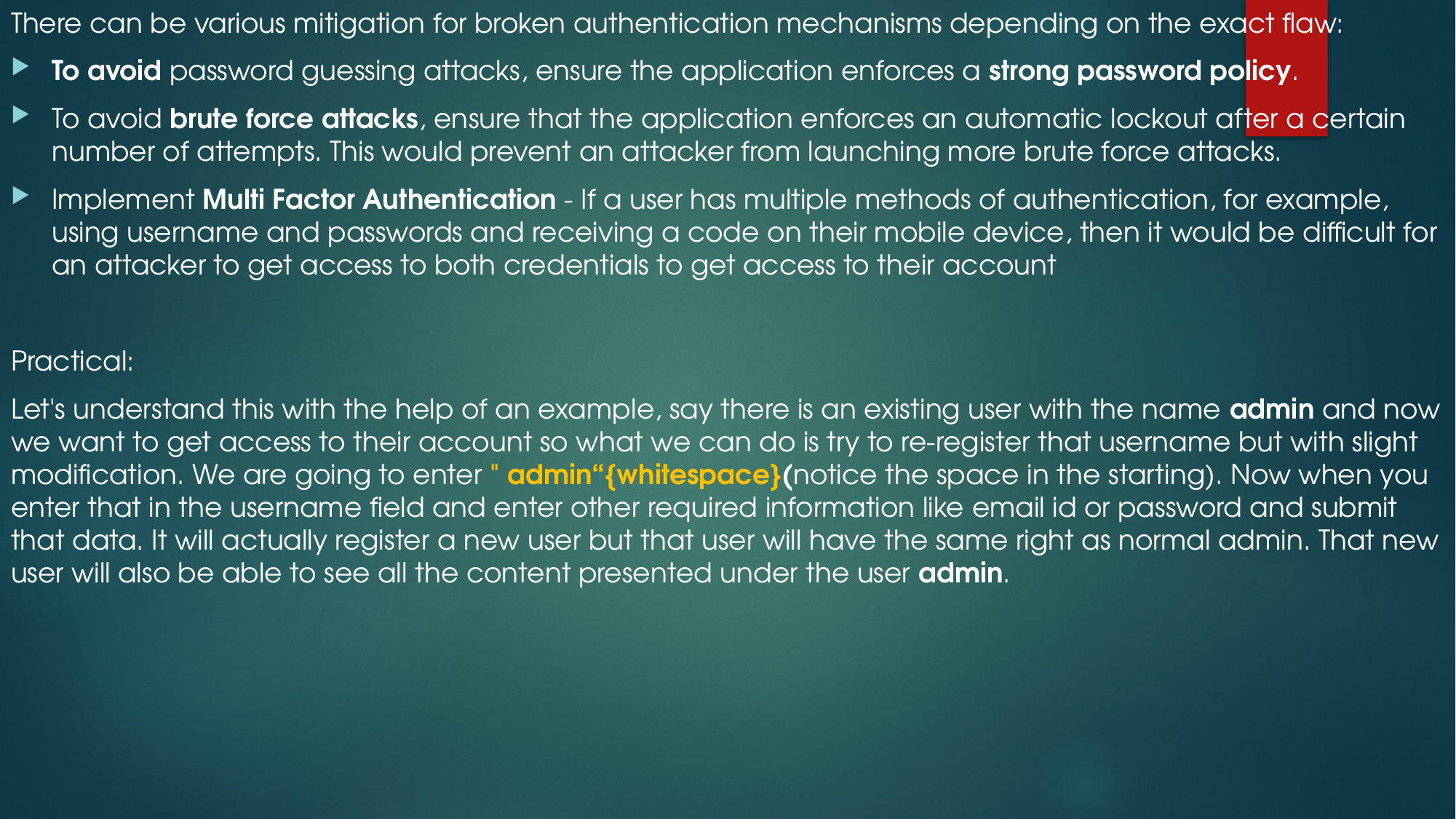

There can be various mitigation for broken authentication mechanisms depending on the exact flaw:
To avoid password guessing attacks, ensure the application enforces a strong password policy.
To avoid brute force attacks, ensure that the application enforces an automatic lockout after a certain number of attempts. This would prevent an attacker from launching more brute force attacks.
Implement Multi Factor Authentication - If a user has multiple methods of authentication, for example, using username and passwords and receiving a code on their mobile device, then it would be difficult for an attacker to get access to both credentials to get access to their account

Practical:
Let's understand this with the help of an example, say there is an existing user with the name admin and now we want to get access to their account so what we can do is try to re-register that username but with slight modification. We are going to enter " admin“{whitespace}(notice the space in the starting). Now when you enter that in the username field and enter other required information like email id or password and submit that data. It will actually register a new user but that user will have the same right as normal admin. That new user will also be able to see all the content presented under the user admin.